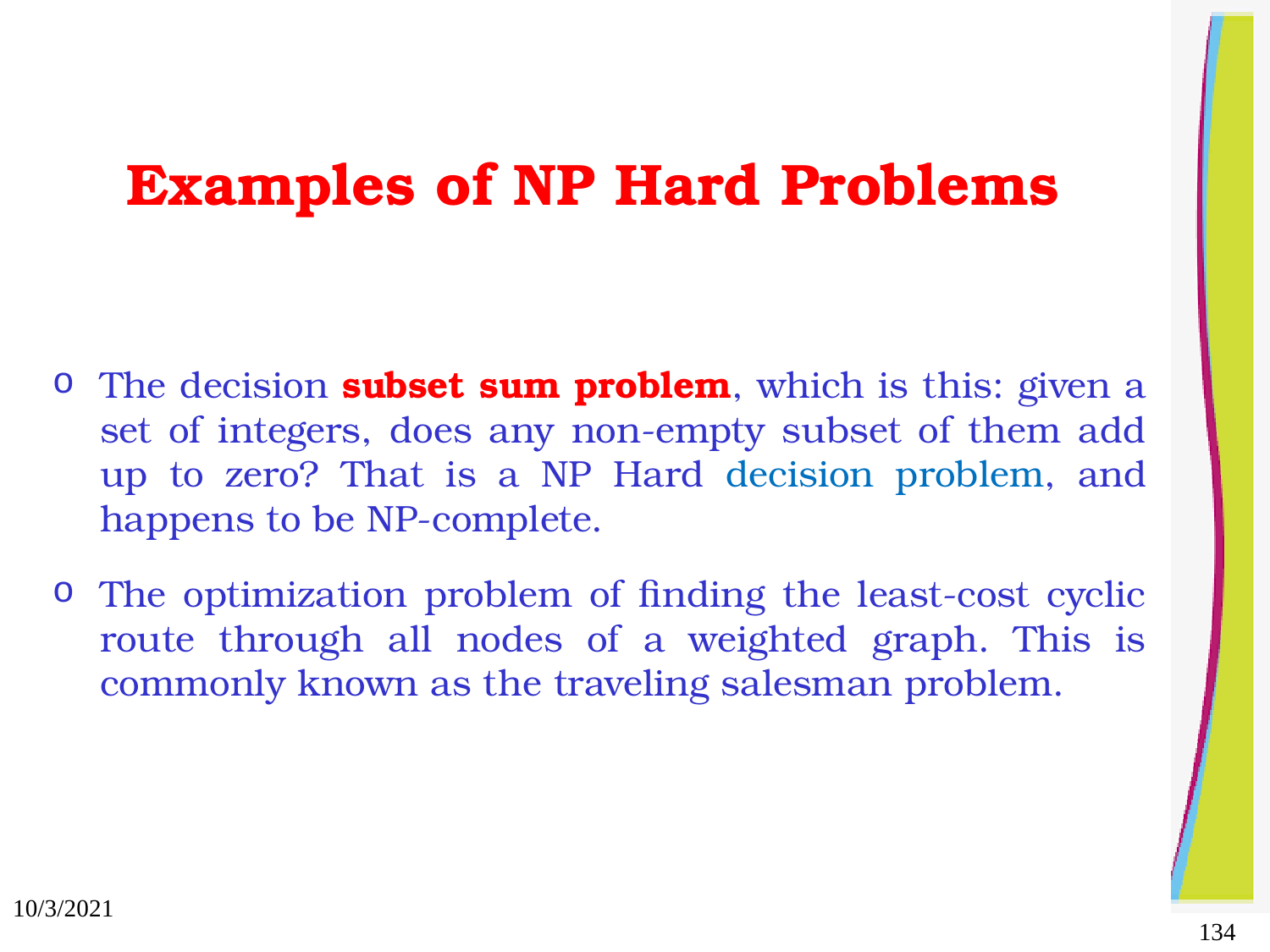

Examples of NP Hard Problems
The decision subset sum problem, which is this: given a set of integers, does any non-empty subset of them add up to zero? That is a NP Hard decision problem, and happens to be NP-complete.
The optimization problem of finding the least-cost cyclic route through all nodes of a weighted graph. This is commonly known as the traveling salesman problem.
10/3/2021
134